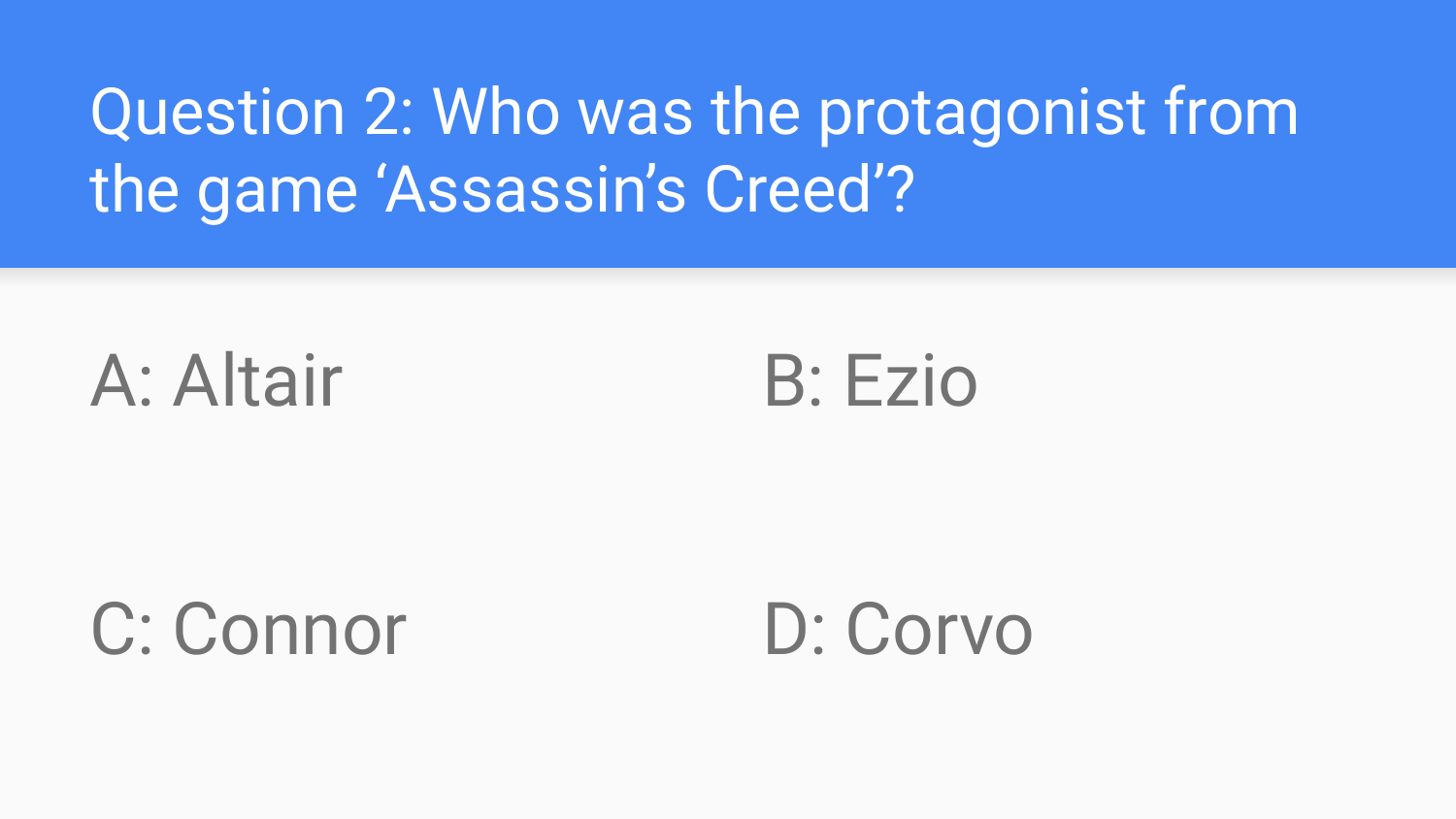

# Question 2: Who was the protagonist from the game ‘Assassin’s Creed’?
A: Altair
B: Ezio
C: Connor
D: Corvo